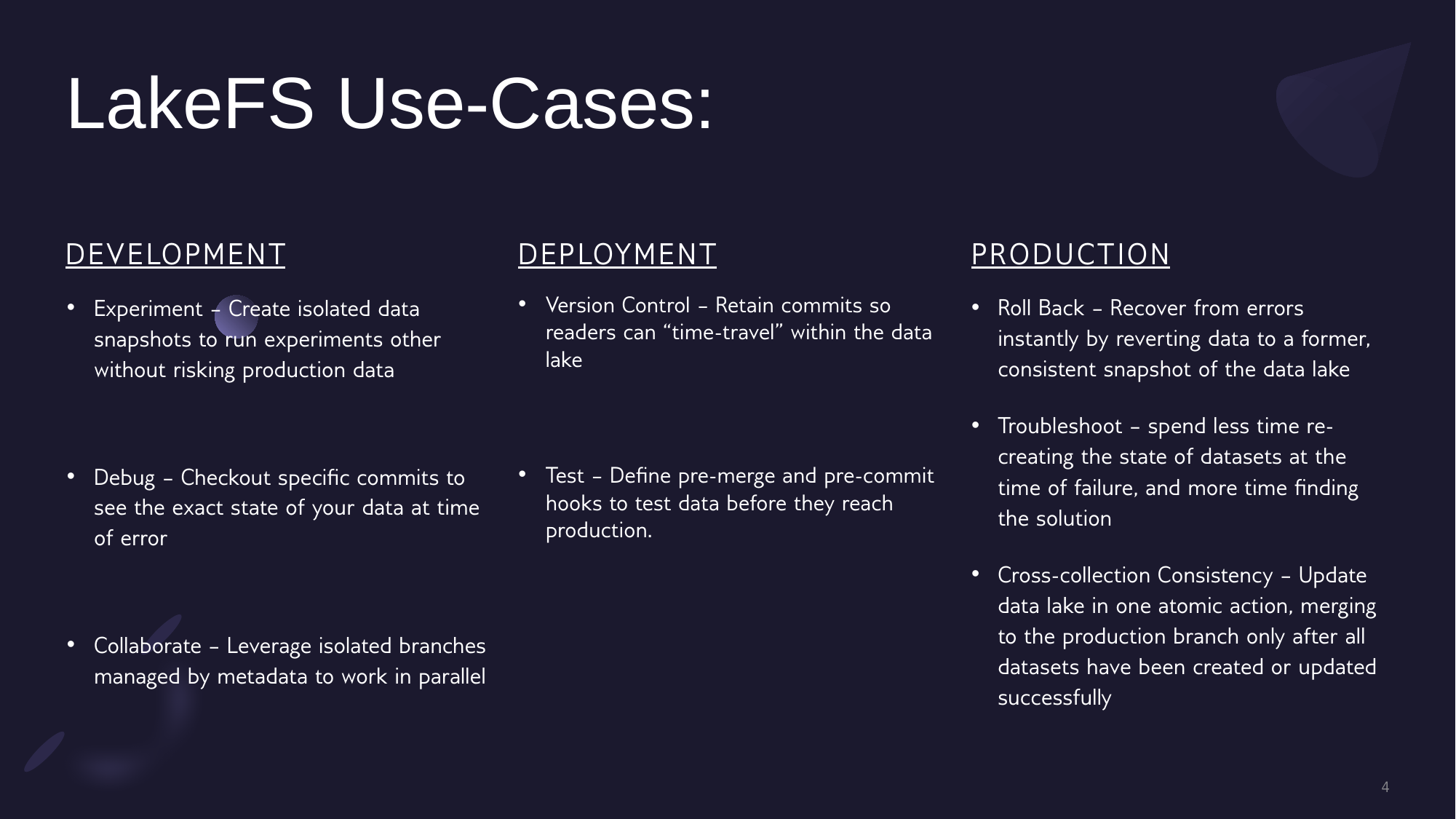

# LakeFS Use-Cases:
Development
Deployment
Production
Version Control – Retain commits so readers can “time-travel” within the data lake

Test – Define pre-merge and pre-commit hooks to test data before they reach production.
Roll Back – Recover from errors instantly by reverting data to a former, consistent snapshot of the data lake
Troubleshoot – spend less time re-creating the state of datasets at the time of failure, and more time finding the solution
Cross-collection Consistency – Update data lake in one atomic action, merging to the production branch only after all datasets have been created or updated successfully
Experiment – Create isolated data snapshots to run experiments other without risking production data

Debug – Checkout specific commits to see the exact state of your data at time of error

Collaborate – Leverage isolated branches managed by metadata to work in parallel

4